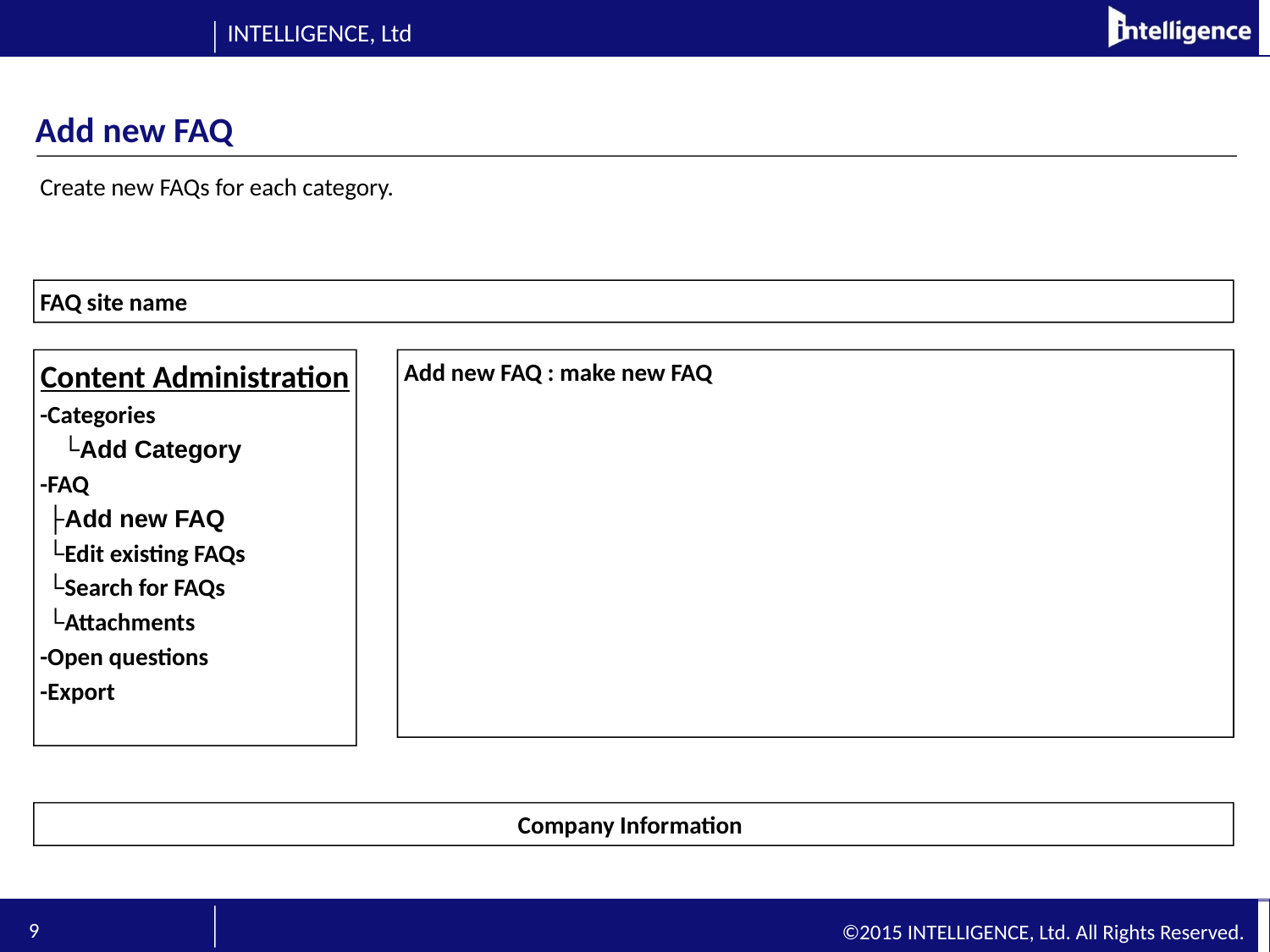

# Add new FAQ
Create new FAQs for each category.
FAQ site name
Content Administration
-Categories
    └Add Category
-FAQ
 ├Add new FAQ
 └Edit existing FAQs
 └Search for FAQs
 └Attachments
-Open questions
-Export

Add new FAQ : make new FAQ

Company Information